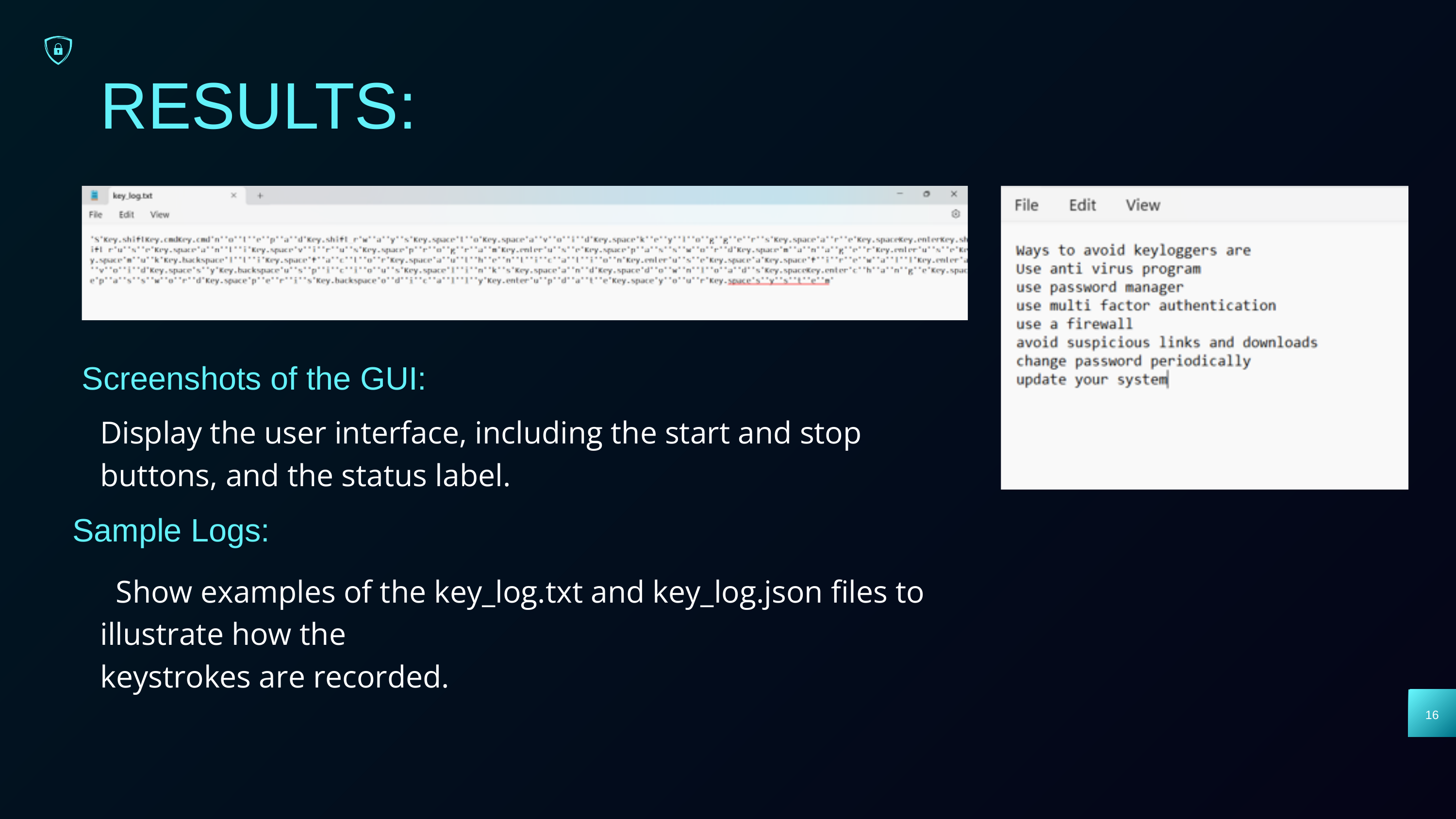

RESULTS:

Screenshots of the GUI:
Display the user interface, including the start and stop buttons, and the status label.
Sample Logs:
  Show examples of the key_log.txt and key_log.json files to illustrate how the
keystrokes are recorded.

16